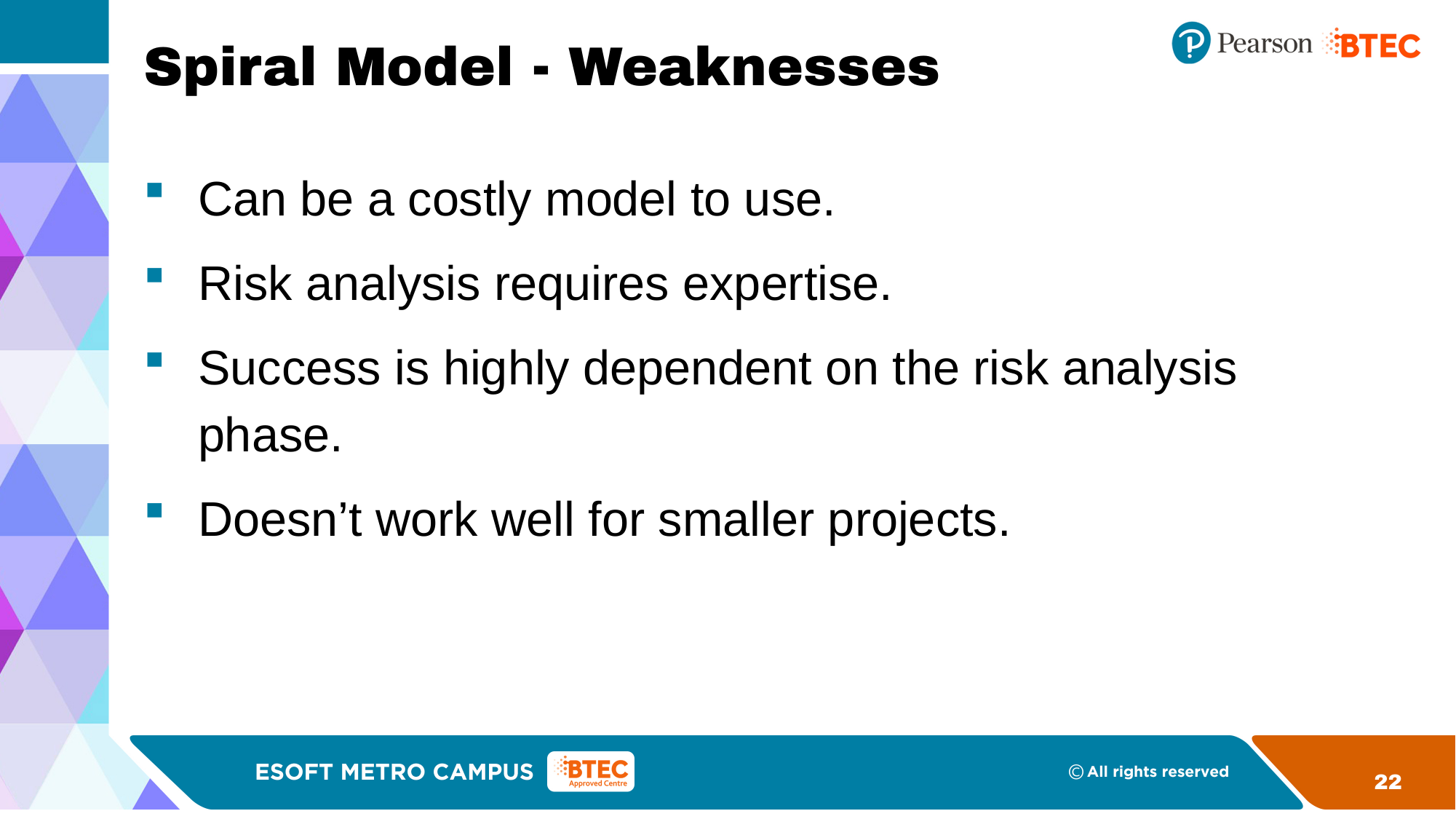

# Spiral Model - Weaknesses
Can be a costly model to use.
Risk analysis requires expertise.
Success is highly dependent on the risk analysis phase.
Doesn’t work well for smaller projects.

22